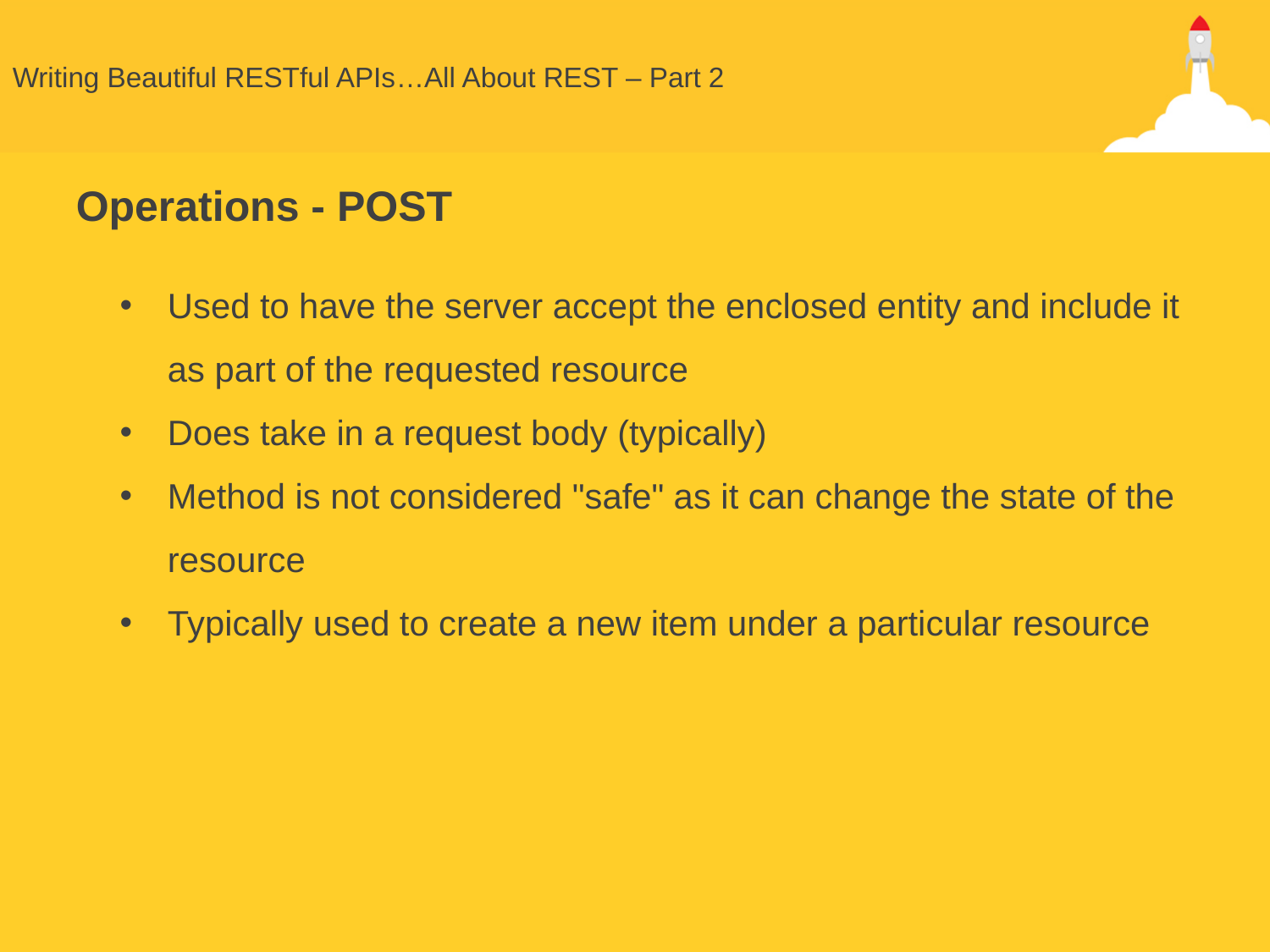

# Writing Beautiful RESTful APIs…All About REST – Part 2
Operations - POST
Used to have the server accept the enclosed entity and include it as part of the requested resource
Does take in a request body (typically)
Method is not considered "safe" as it can change the state of the resource
Typically used to create a new item under a particular resource